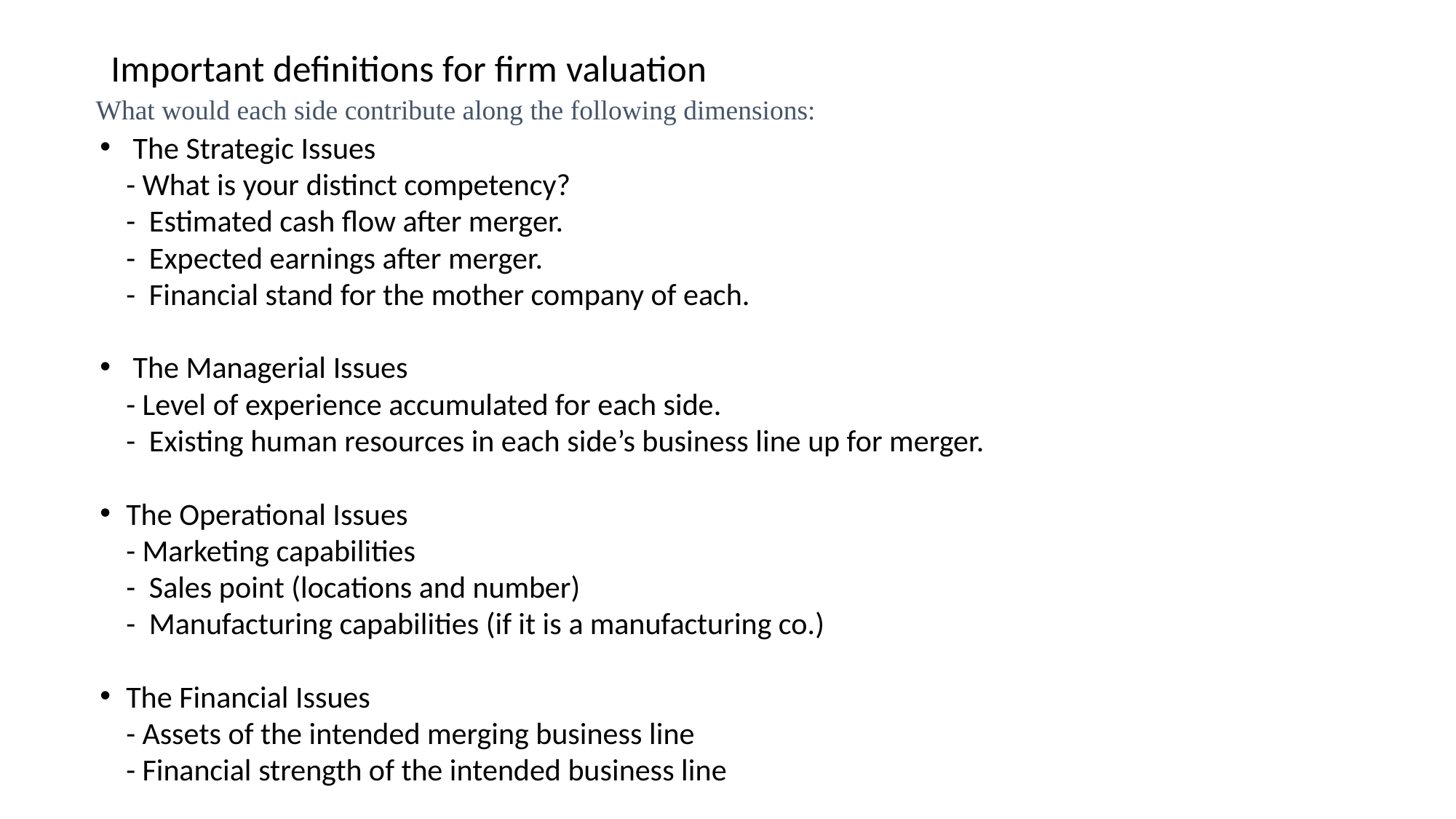

# Important definitions for firm valuation
What would each side contribute along the following dimensions:
 The Strategic Issues
	- What is your distinct competency?
	-  Estimated cash flow after merger.
	-  Expected earnings after merger.
	-  Financial stand for the mother company of each.

 The Managerial Issues
	- Level of experience accumulated for each side.
	-  Existing human resources in each side’s business line up for merger.

The Operational Issues
	- Marketing capabilities
	-  Sales point (locations and number)
	-  Manufacturing capabilities (if it is a manufacturing co.)

The Financial Issues
	- Assets of the intended merging business line
	- Financial strength of the intended business line